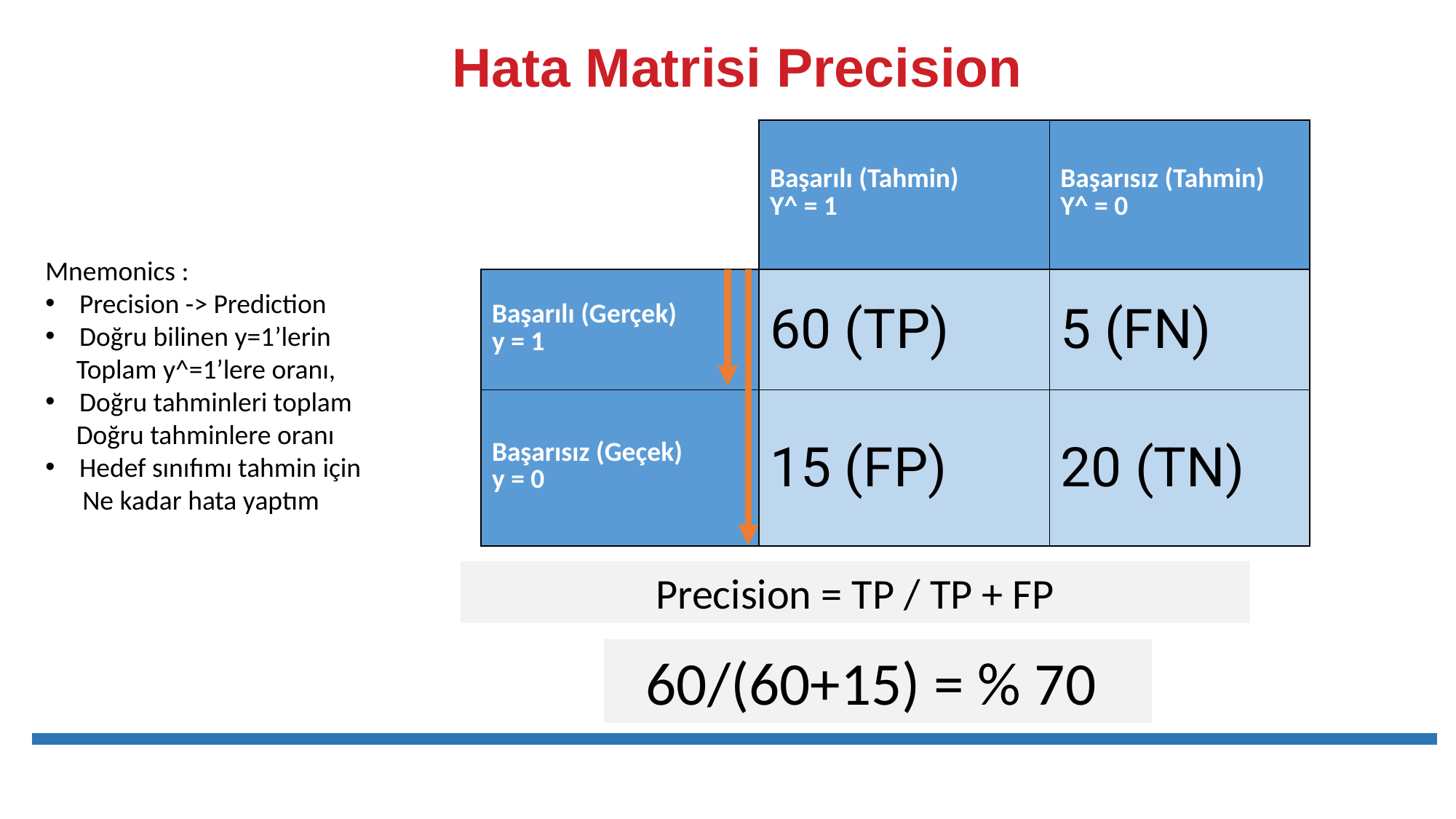

Hata Matrisi Precision
|  | Başarılı (Tahmin) Y^ = 1 | Başarısız (Tahmin) Y^ = 0 |
| --- | --- | --- |
| Başarılı (Gerçek) y = 1 | 60 (TP) | 5 (FN) |
| Başarısız (Geçek) y = 0 | 15 (FP) | 20 (TN) |
Mnemonics :
Precision -> Prediction
Doğru bilinen y=1’lerin
     Toplam y^=1’lere oranı,
Doğru tahminleri toplam
     Doğru tahminlere oranı
Hedef sınıfımı tahmin için
      Ne kadar hata yaptım
Precision = TP / TP + FP
60/(60+15) = % 70